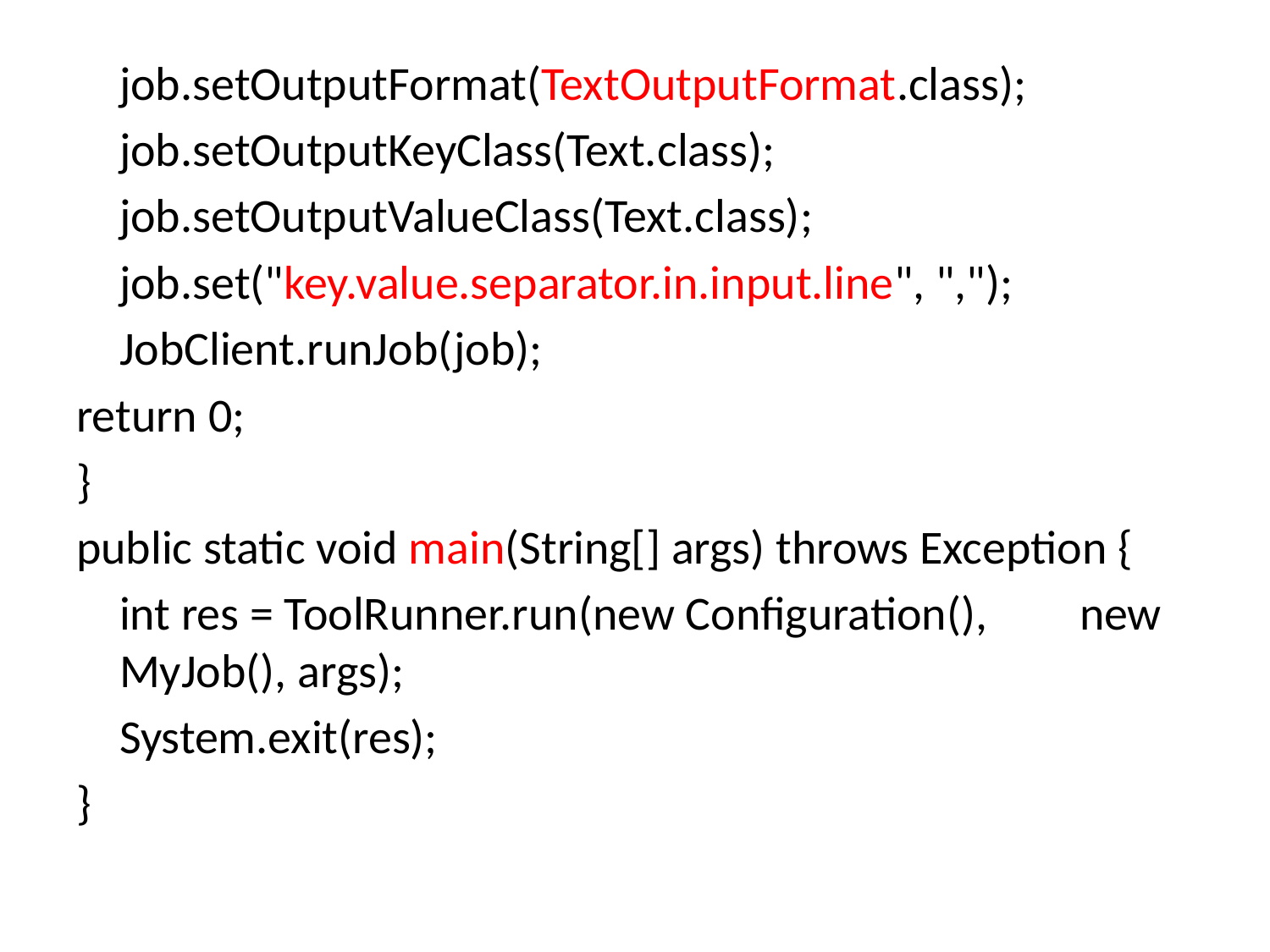

job.setOutputFormat(TextOutputFormat.class);
	job.setOutputKeyClass(Text.class);
	job.setOutputValueClass(Text.class);
	job.set("key.value.separator.in.input.line", ",");
	JobClient.runJob(job);
return 0;
}
public static void main(String[] args) throws Exception {
    int res = ToolRunner.run(new Configuration(),     		new MyJob(), args);
	System.exit(res);
}